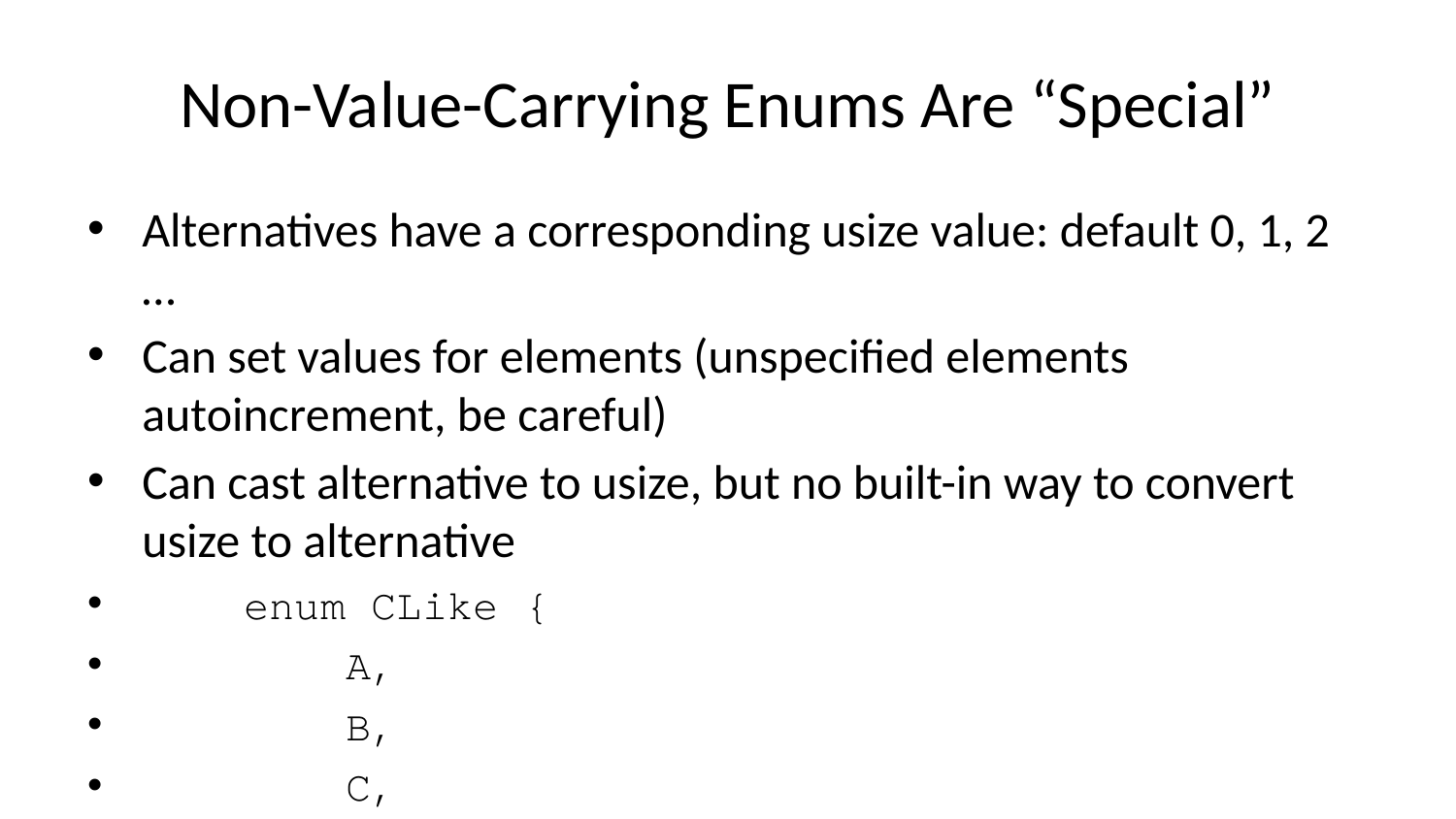

# Non-Value-Carrying Enums Are “Special”
Alternatives have a corresponding usize value: default 0, 1, 2 …
Can set values for elements (unspecified elements autoincrement, be careful)
Can cast alternative to usize, but no built-in way to convert usize to alternative
    enum CLike {
        A,
        B,
        C,
    }

    let x = CLike::B as usize;
    // let y = 6 as CLike; // compiler error